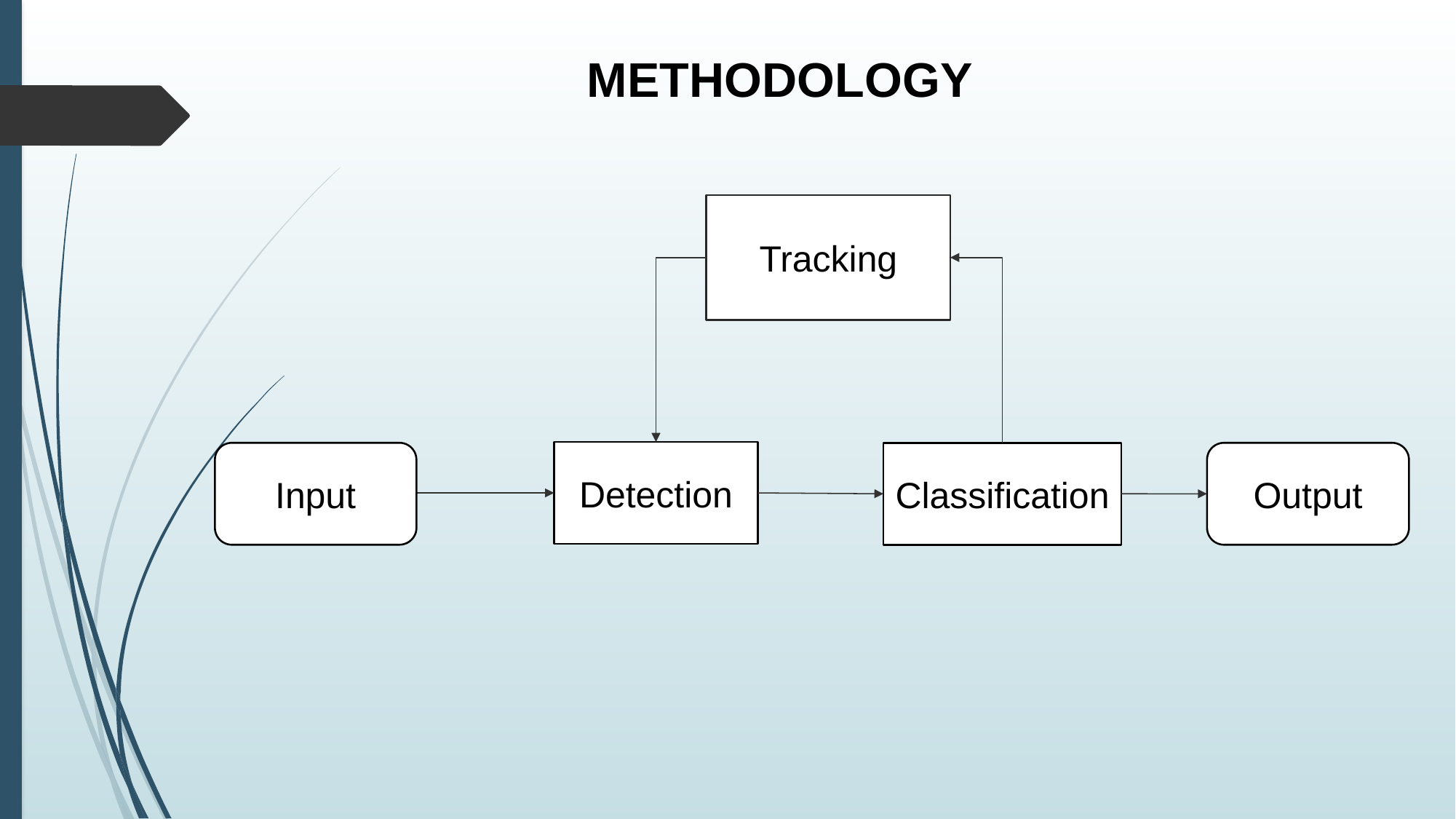

# METHODOLOGY
Tracking
Detection
Input
Classification
Output